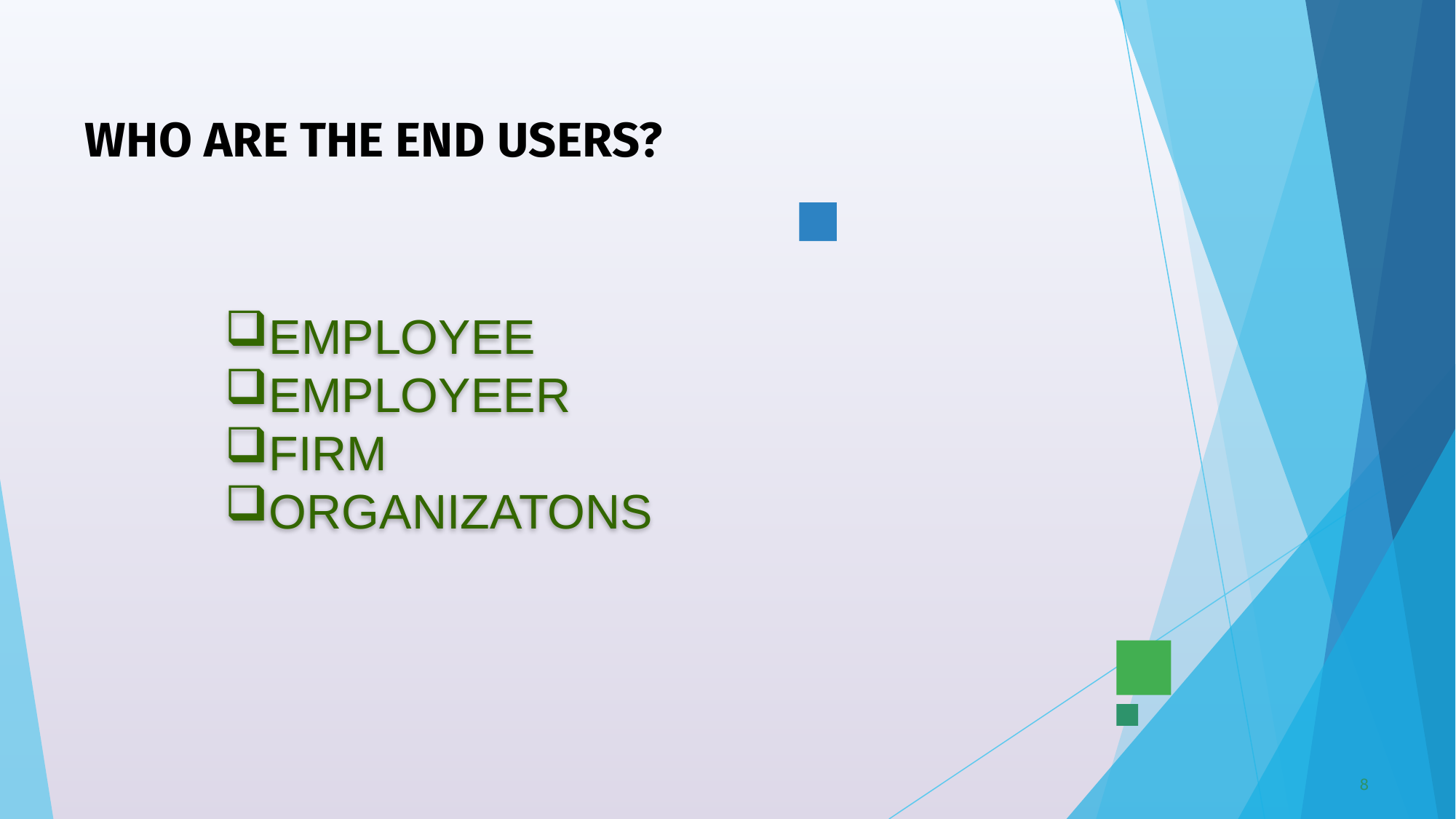

# WHO ARE THE END USERS?

EMPLOYEE
EMPLOYEER
FIRM
ORGANIZATONS

8